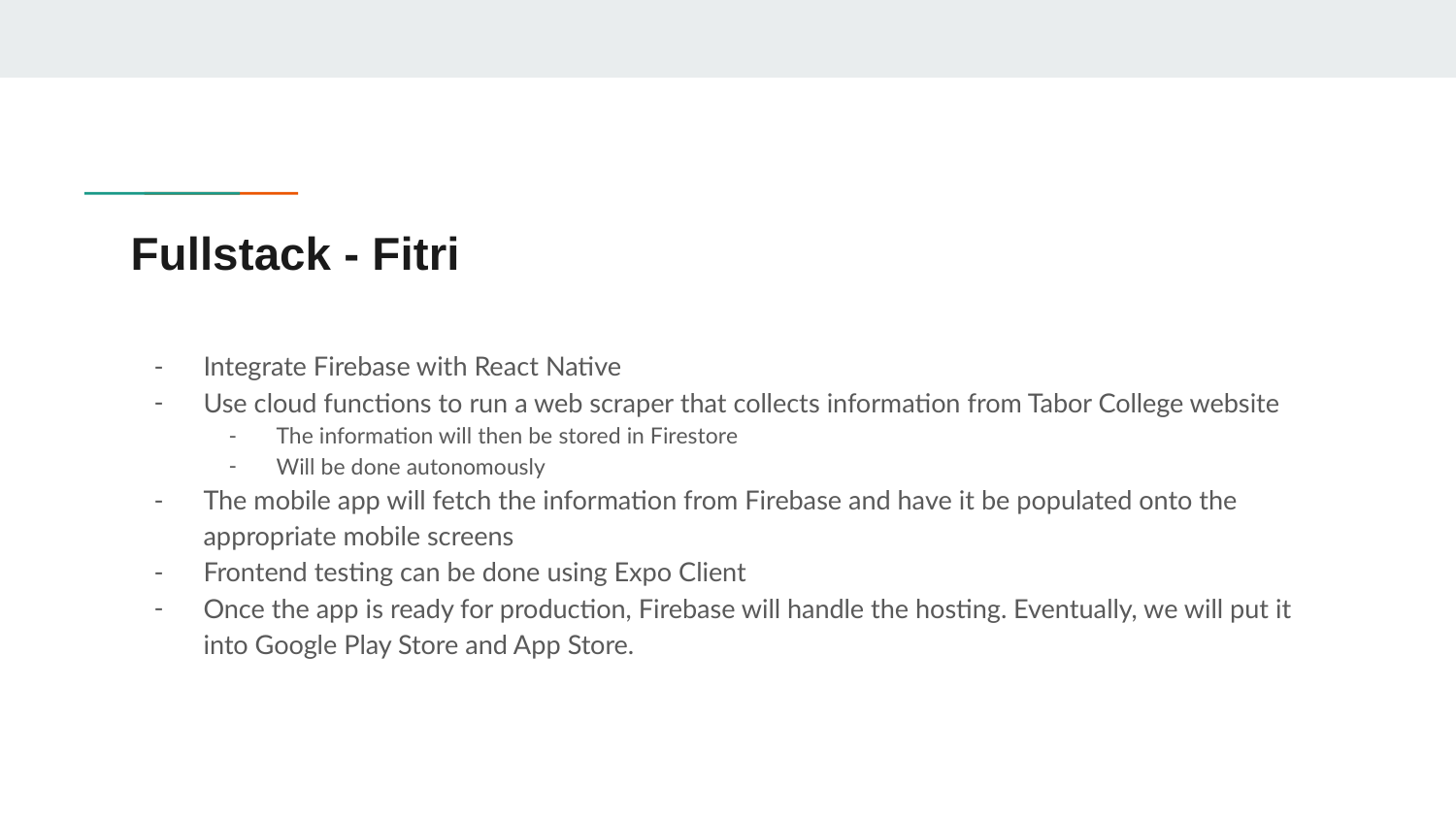

# Fullstack - Fitri
Integrate Firebase with React Native
Use cloud functions to run a web scraper that collects information from Tabor College website
The information will then be stored in Firestore
Will be done autonomously
The mobile app will fetch the information from Firebase and have it be populated onto the appropriate mobile screens
Frontend testing can be done using Expo Client
Once the app is ready for production, Firebase will handle the hosting. Eventually, we will put it into Google Play Store and App Store.